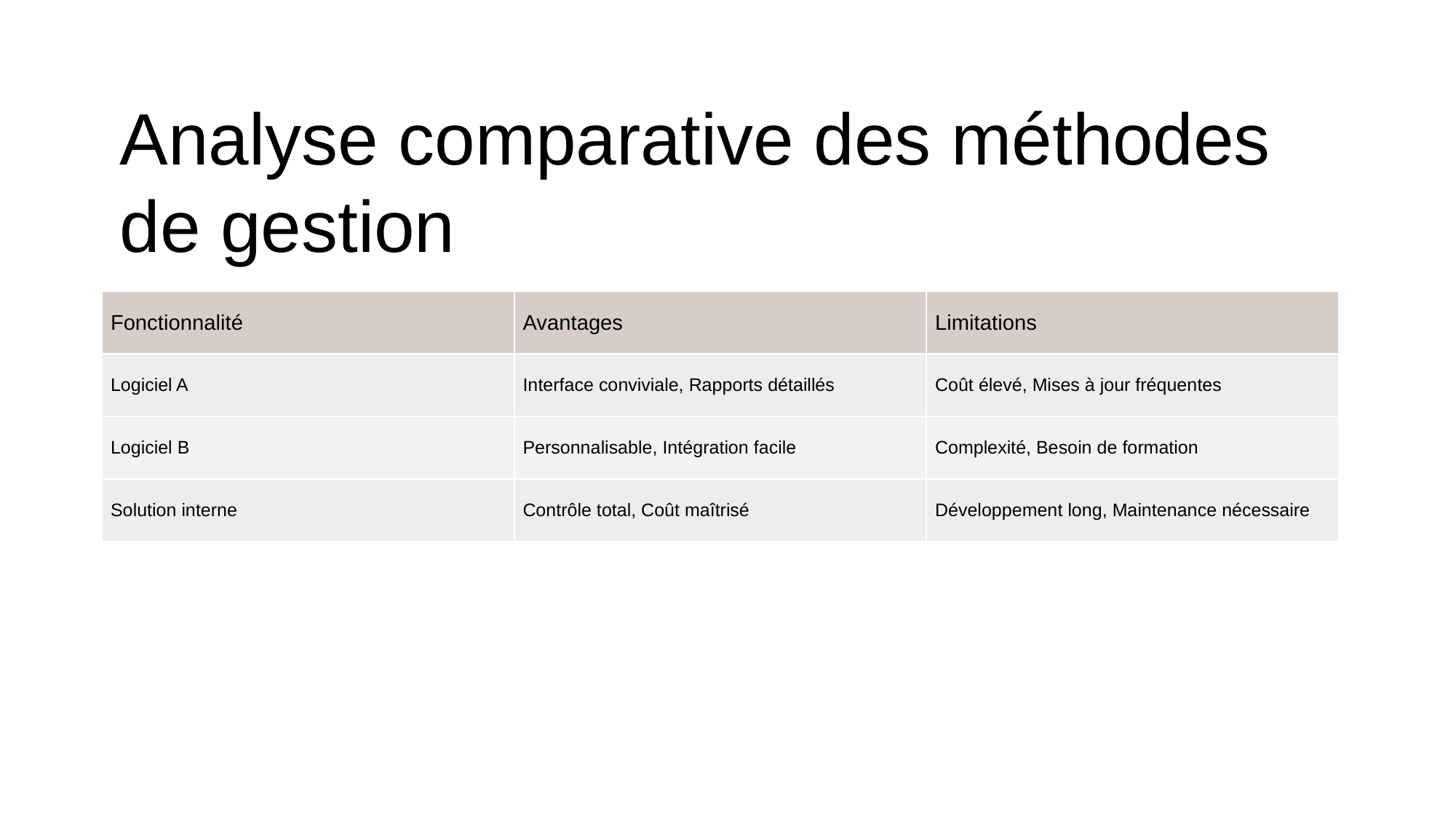

Analyse comparative des méthodes de gestion

| Fonctionnalité | Avantages | Limitations |
| --- | --- | --- |
| Logiciel A | Interface conviviale, Rapports détaillés | Coût élevé, Mises à jour fréquentes |
| Logiciel B | Personnalisable, Intégration facile | Complexité, Besoin de formation |
| Solution interne | Contrôle total, Coût maîtrisé | Développement long, Maintenance nécessaire |